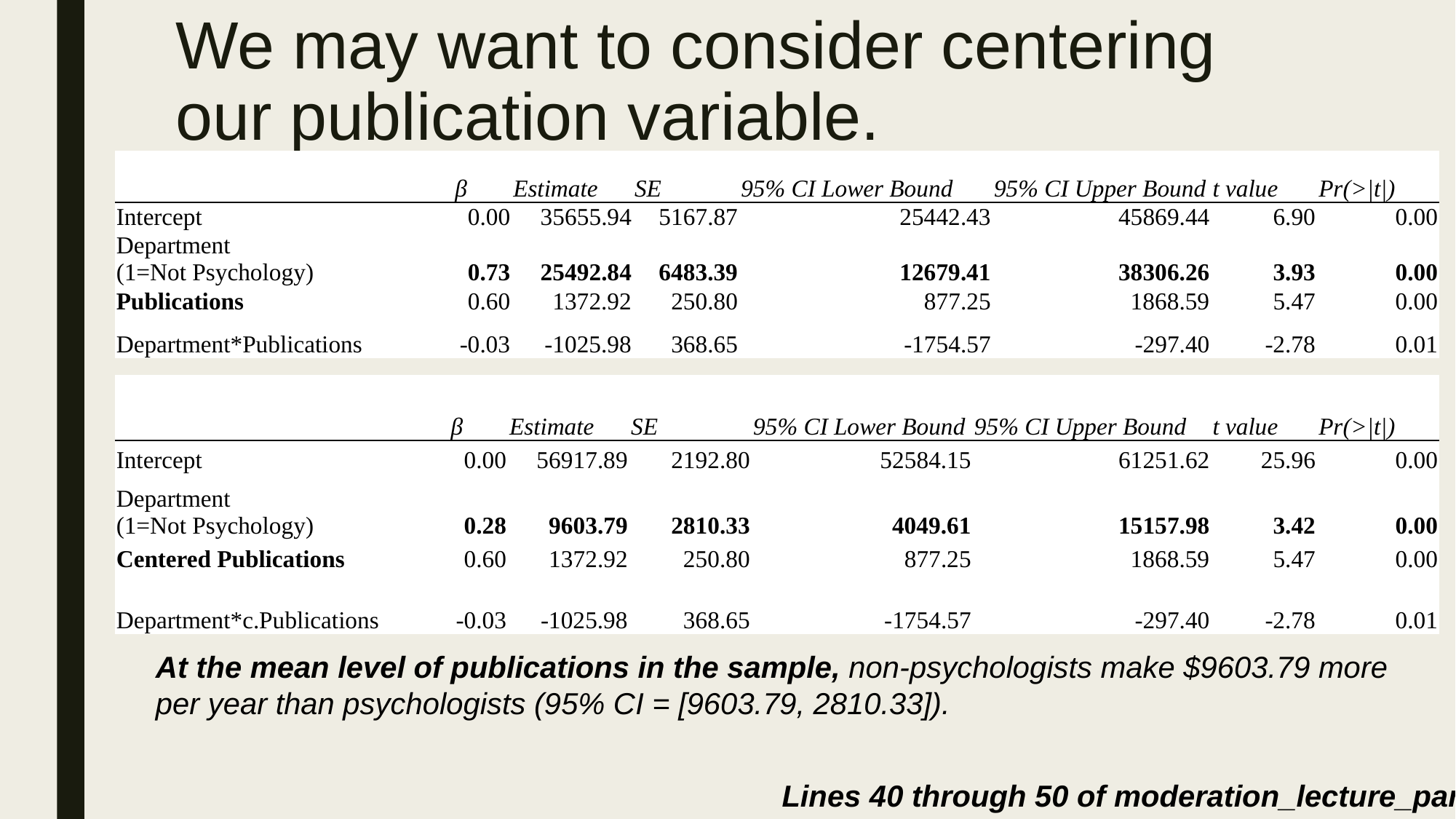

# We may want to consider centering our publication variable.
|  | β | Estimate | SE | 95% CI Lower Bound | 95% CI Upper Bound | t value | Pr(>|t|) |
| --- | --- | --- | --- | --- | --- | --- | --- |
| Intercept | 0.00 | 35655.94 | 5167.87 | 25442.43 | 45869.44 | 6.90 | 0.00 |
| Department (1=Not Psychology) | 0.73 | 25492.84 | 6483.39 | 12679.41 | 38306.26 | 3.93 | 0.00 |
| Publications | 0.60 | 1372.92 | 250.80 | 877.25 | 1868.59 | 5.47 | 0.00 |
| Department\*Publications | -0.03 | -1025.98 | 368.65 | -1754.57 | -297.40 | -2.78 | 0.01 |
|  | β | Estimate | SE | 95% CI Lower Bound | 95% CI Upper Bound | t value | Pr(>|t|) |
| --- | --- | --- | --- | --- | --- | --- | --- |
| Intercept | 0.00 | 56917.89 | 2192.80 | 52584.15 | 61251.62 | 25.96 | 0.00 |
| Department (1=Not Psychology) | 0.28 | 9603.79 | 2810.33 | 4049.61 | 15157.98 | 3.42 | 0.00 |
| Centered Publications | 0.60 | 1372.92 | 250.80 | 877.25 | 1868.59 | 5.47 | 0.00 |
| Department\*c.Publications | -0.03 | -1025.98 | 368.65 | -1754.57 | -297.40 | -2.78 | 0.01 |
At the mean level of publications in the sample, non-psychologists make $9603.79 more per year than psychologists (95% CI = [9603.79, 2810.33]).
Lines 40 through 50 of moderation_lecture_part2.r